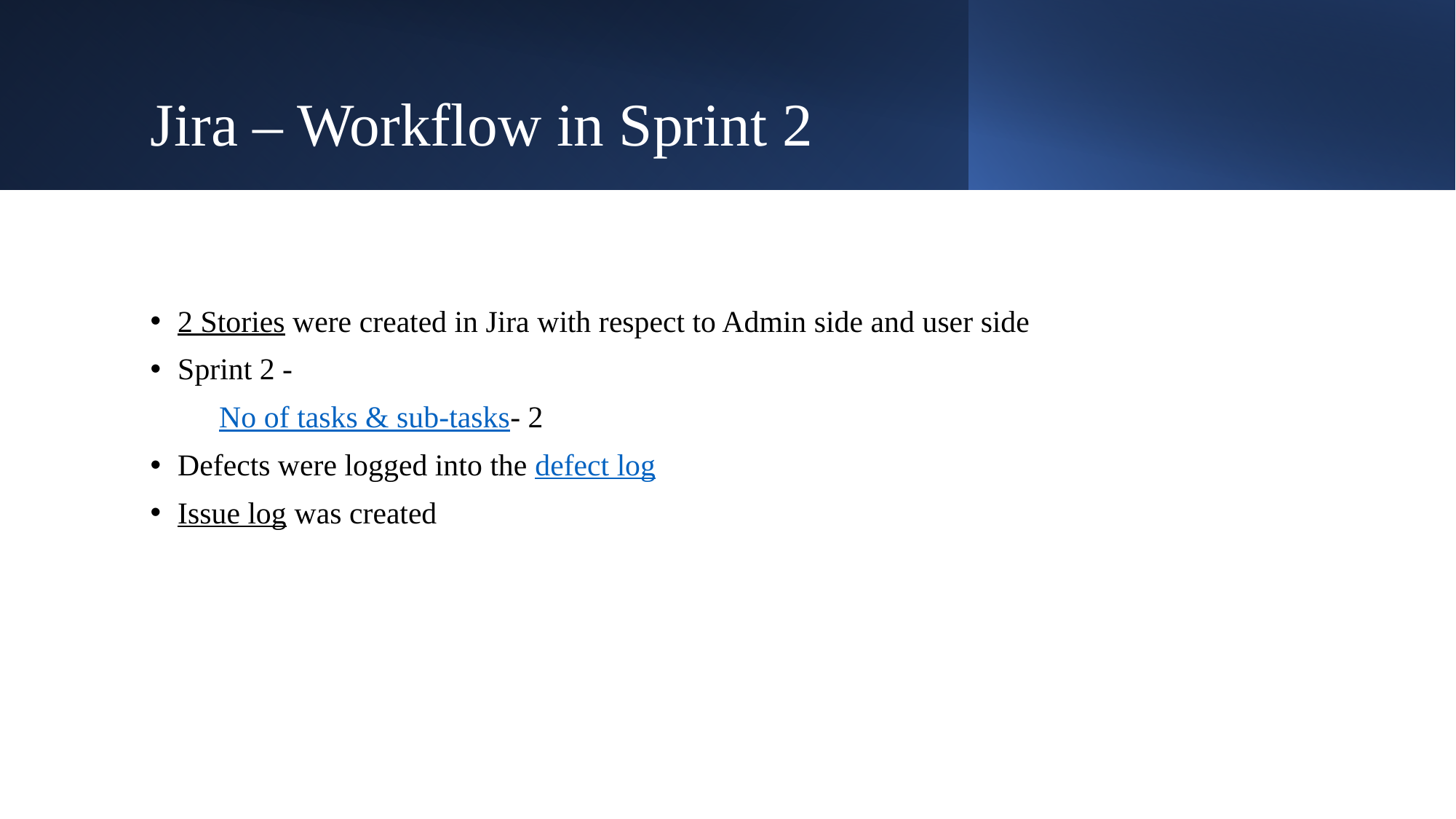

# Jira – Workflow in Sprint 2
2 Stories were created in Jira with respect to Admin side and user side
Sprint 2 -
         No of tasks & sub-tasks- 2
Defects were logged into the defect log
Issue log was created